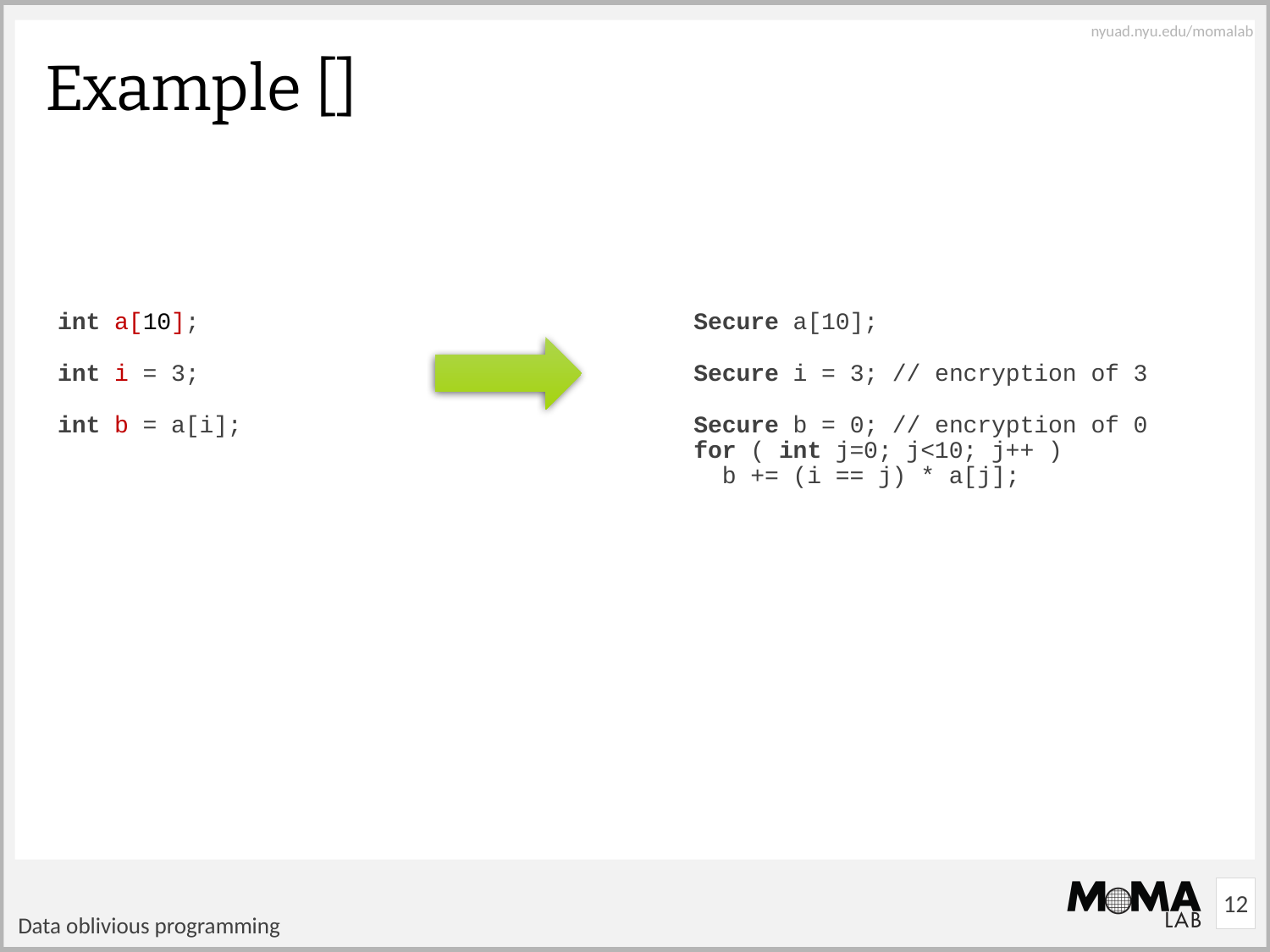

# Example []
Secure a[10];
Secure i = 3; // encryption of 3
Secure b = 0; // encryption of 0
for ( int j=0; j<10; j++ )
  b += (i == j) * a[j];
int a[10];
int i = 3;
int b = a[i];

12
Data oblivious programming